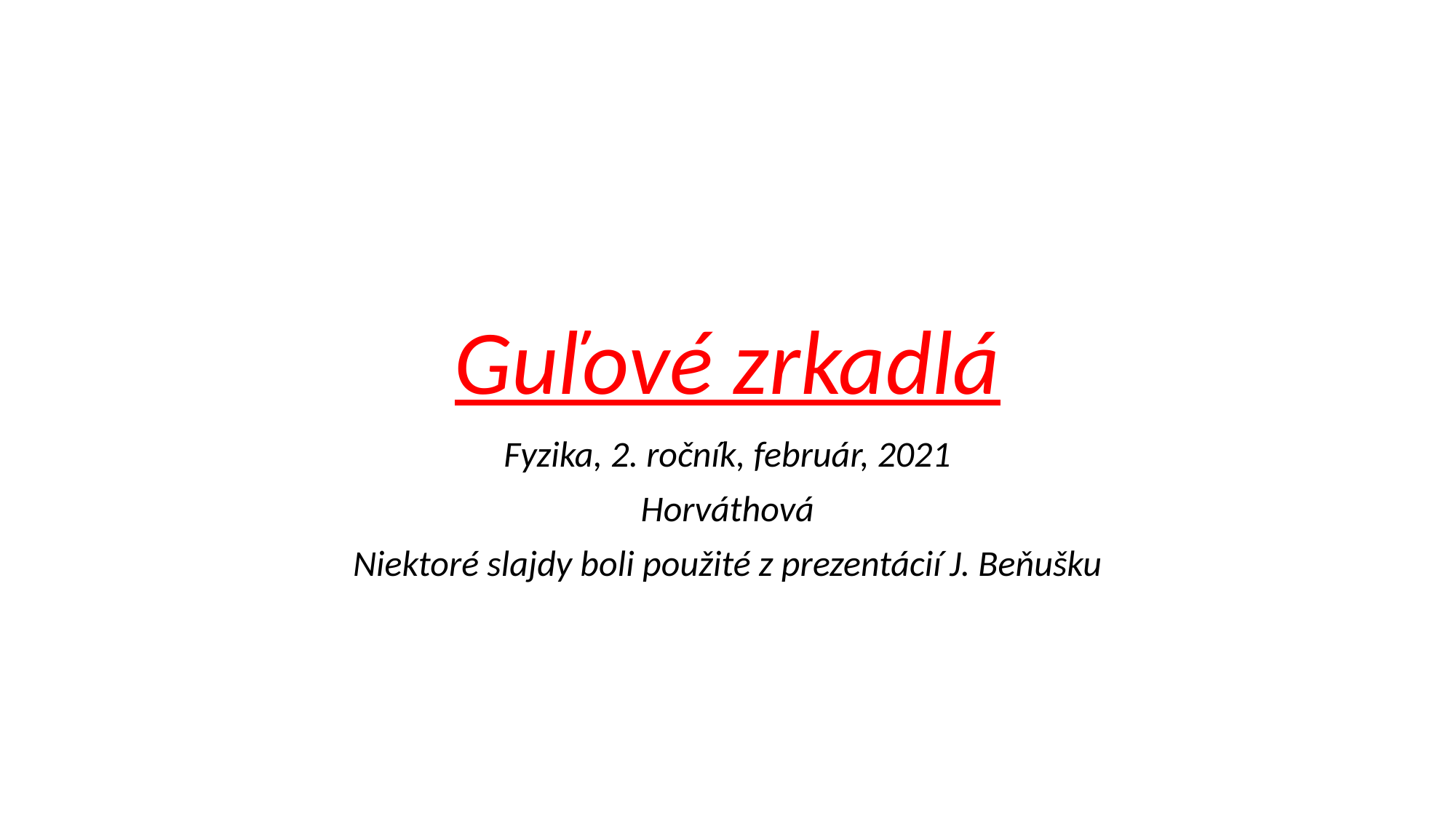

# Guľové zrkadlá
Fyzika, 2. ročník, február, 2021
Horváthová
Niektoré slajdy boli použité z prezentácií J. Beňušku